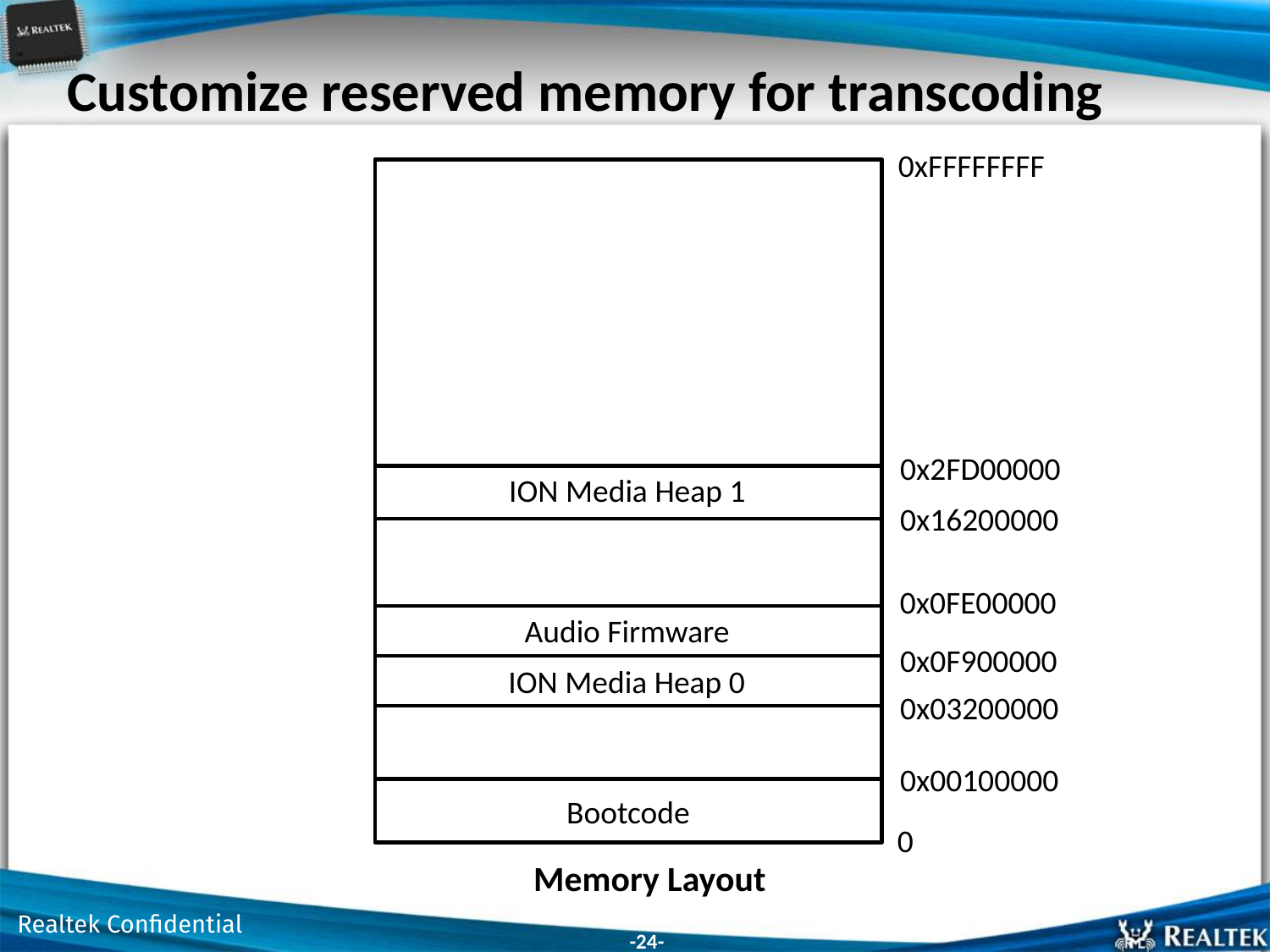

# Customize reserved memory for transcoding
0xFFFFFFFF

0x2FD00000
ION Media Heap 1
0x16200000
0x0FE00000
Audio Firmware
0x0F900000
ION Media Heap 0
0x03200000
0x00100000
Bootcode
0
Memory Layout
-24-
Realtek Confidential